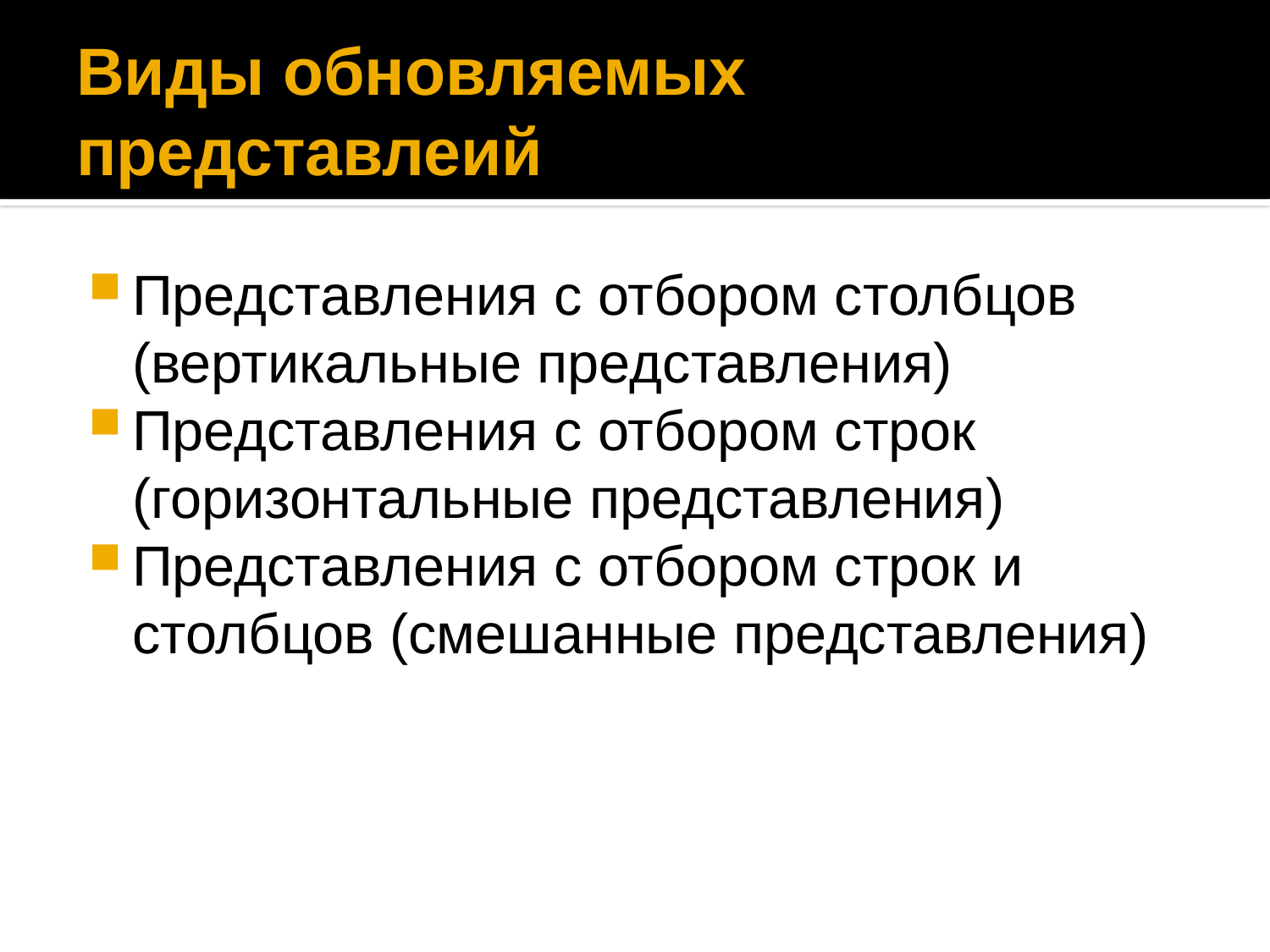

# Виды обновляемых представлеий
Представления с отбором столбцов (вертикальные представления)
Представления с отбором строк (горизонтальные представления)
Представления с отбором строк и столбцов (смешанные представления)